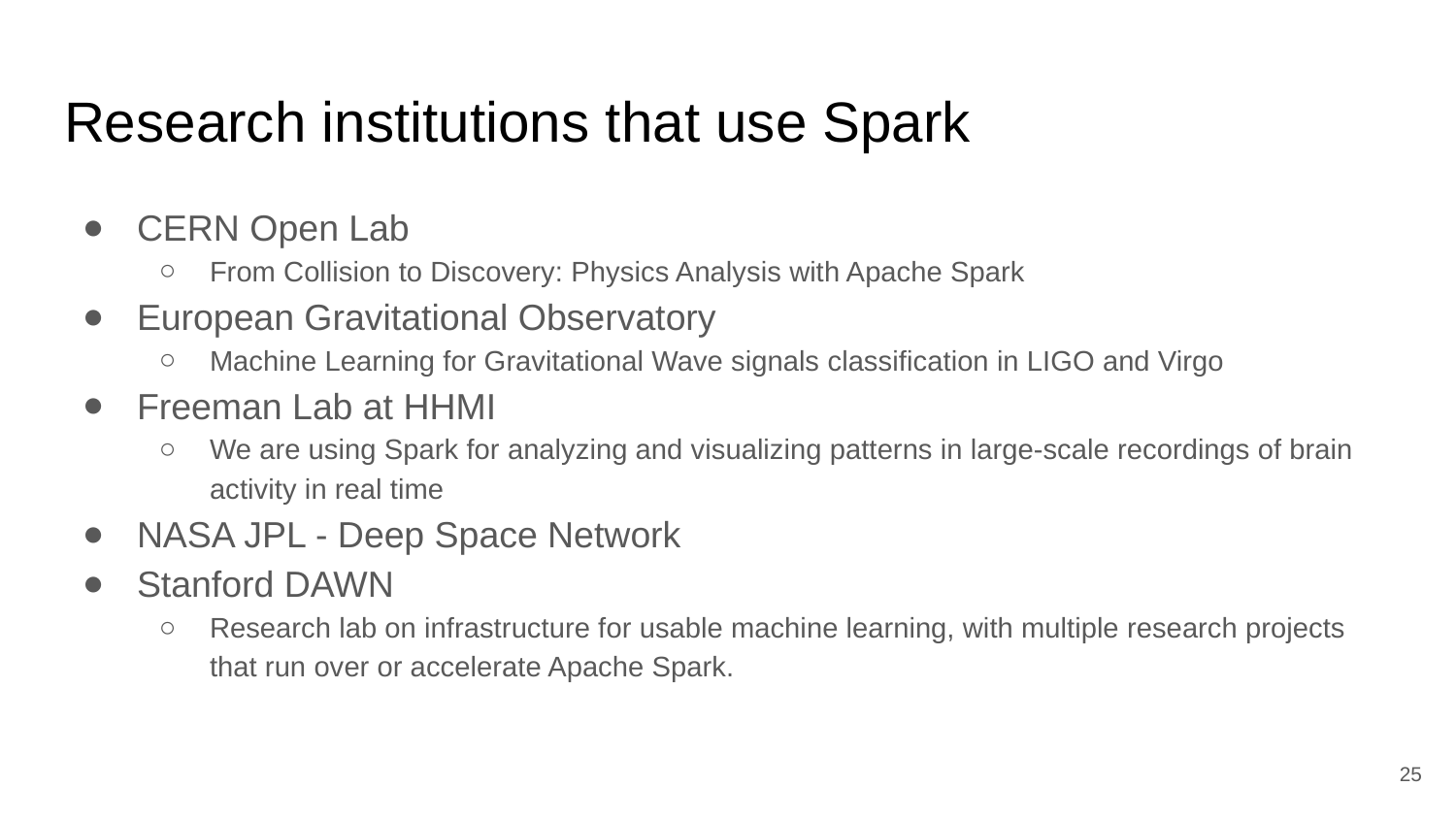

# Research institutions that use Spark
CERN Open Lab
From Collision to Discovery: Physics Analysis with Apache Spark
European Gravitational Observatory
Machine Learning for Gravitational Wave signals classification in LIGO and Virgo
Freeman Lab at HHMI
We are using Spark for analyzing and visualizing patterns in large-scale recordings of brain activity in real time
NASA JPL - Deep Space Network
Stanford DAWN
Research lab on infrastructure for usable machine learning, with multiple research projects that run over or accelerate Apache Spark.
25